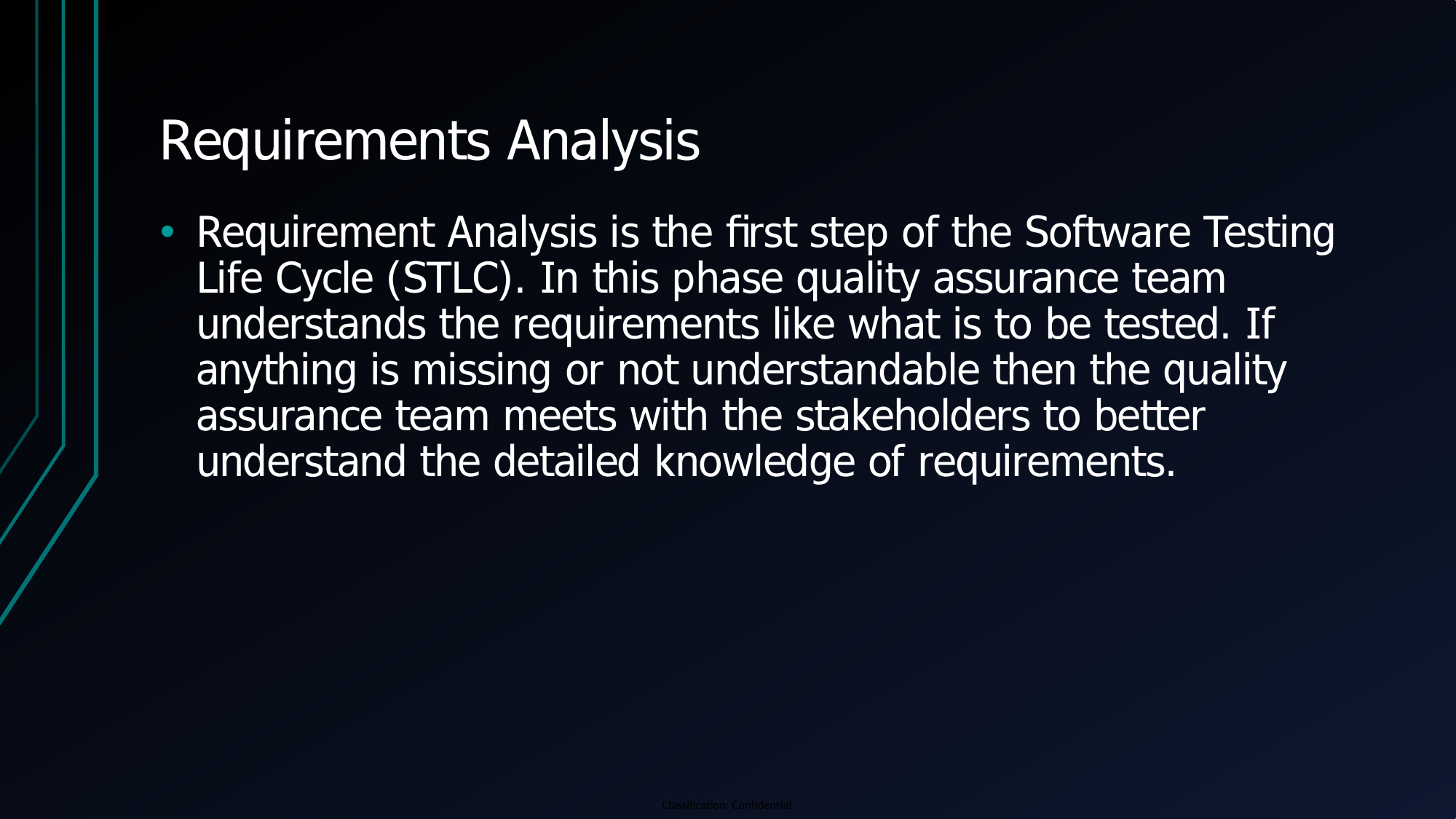

# Requirements Analysis
Requirement Analysis is the first step of the Software Testing Life Cycle (STLC). In this phase quality assurance team understands the requirements like what is to be tested. If anything is missing or not understandable then the quality assurance team meets with the stakeholders to better understand the detailed knowledge of requirements.